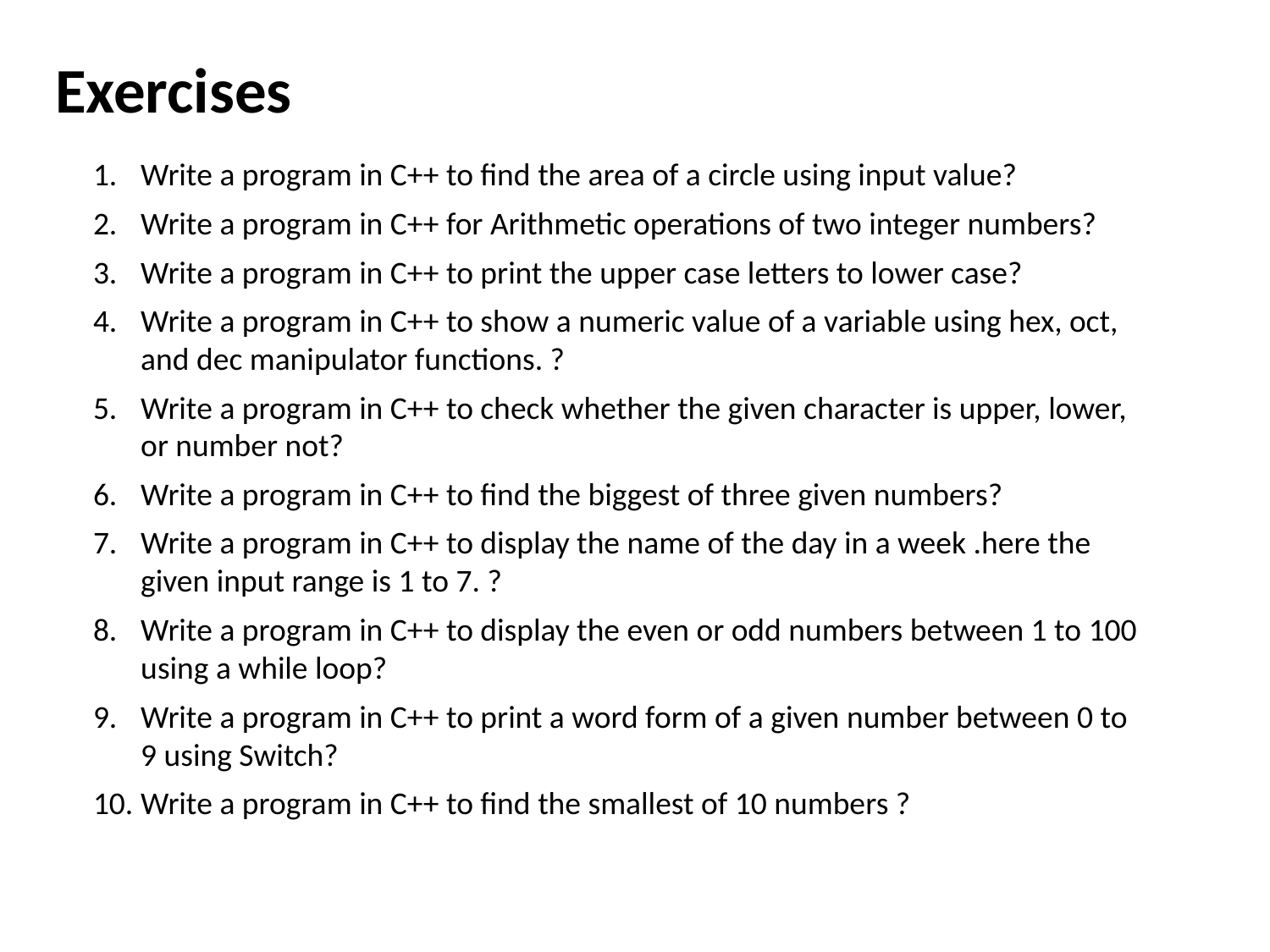

# Exercises
Write a program in C++ to find the area of a circle using input value?
Write a program in C++ for Arithmetic operations of two integer numbers?
Write a program in C++ to print the upper case letters to lower case?
Write a program in C++ to show a numeric value of a variable using hex, oct, and dec manipulator functions. ?
Write a program in C++ to check whether the given character is upper, lower, or number not?
Write a program in C++ to find the biggest of three given numbers?
Write a program in C++ to display the name of the day in a week .here the given input range is 1 to 7. ?
Write a program in C++ to display the even or odd numbers between 1 to 100 using a while loop?
Write a program in C++ to print a word form of a given number between 0 to 9 using Switch?
Write a program in C++ to find the smallest of 10 numbers ?